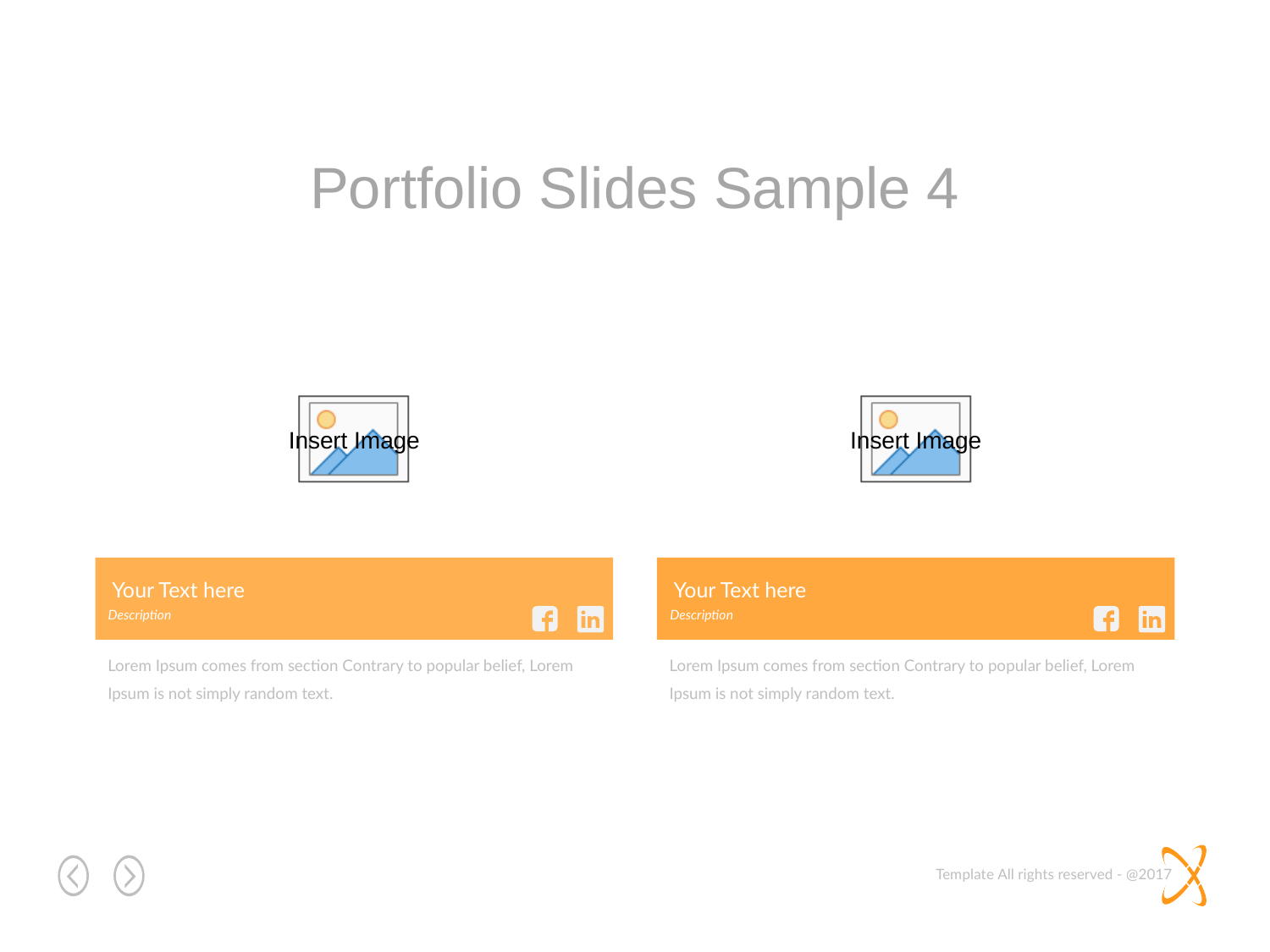

Portfolio Slides Sample 4

Your Text here
Your Text here
Description
Description

Lorem Ipsum comes from section Contrary to popular belief, Lorem Ipsum is not simply random text.
Lorem Ipsum comes from section Contrary to popular belief, Lorem Ipsum is not simply random text.